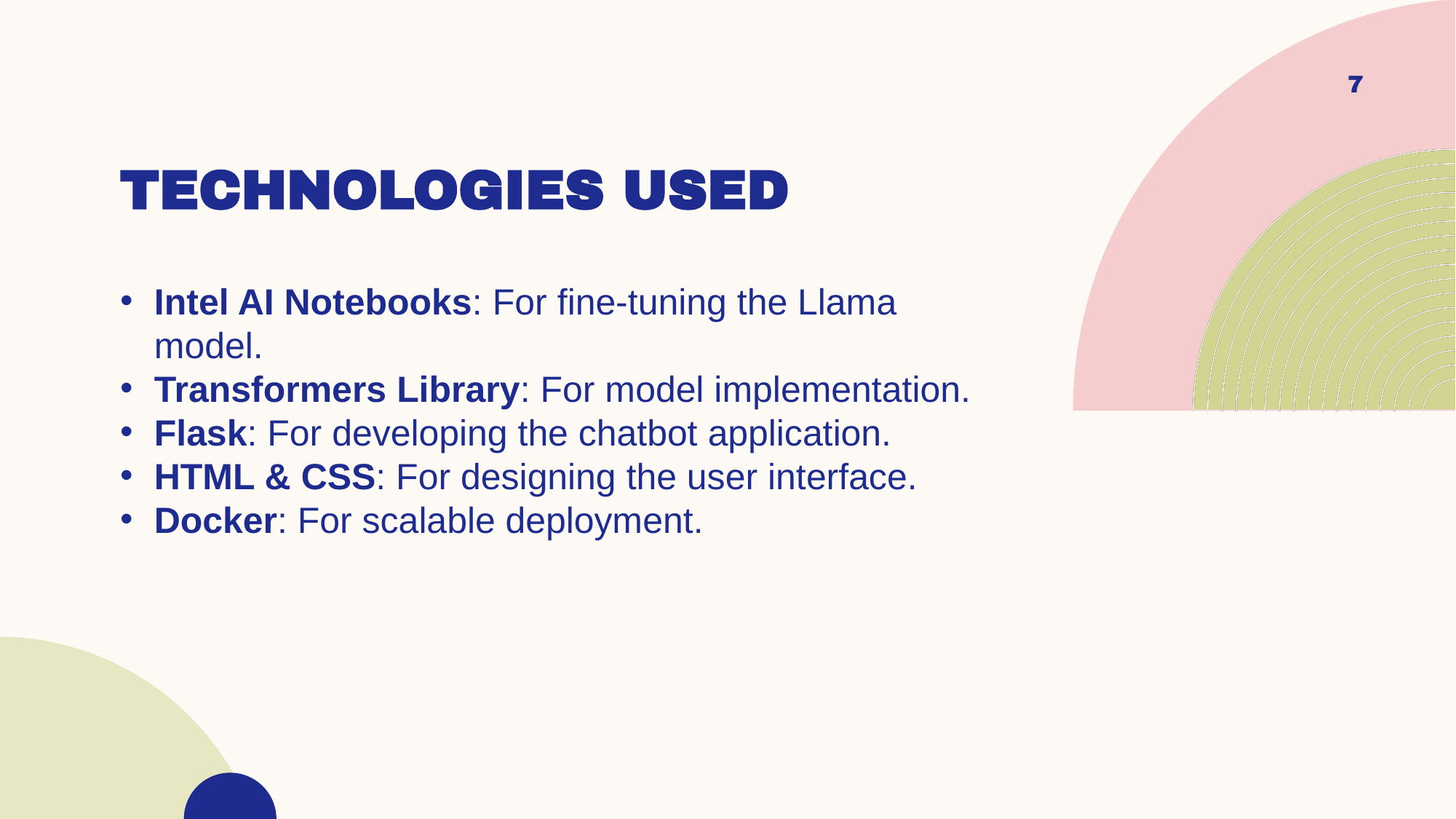

7
# Technologies Used
Intel AI Notebooks: For fine-tuning the Llama model.
Transformers Library: For model implementation.
Flask: For developing the chatbot application.
HTML & CSS: For designing the user interface.
Docker: For scalable deployment.